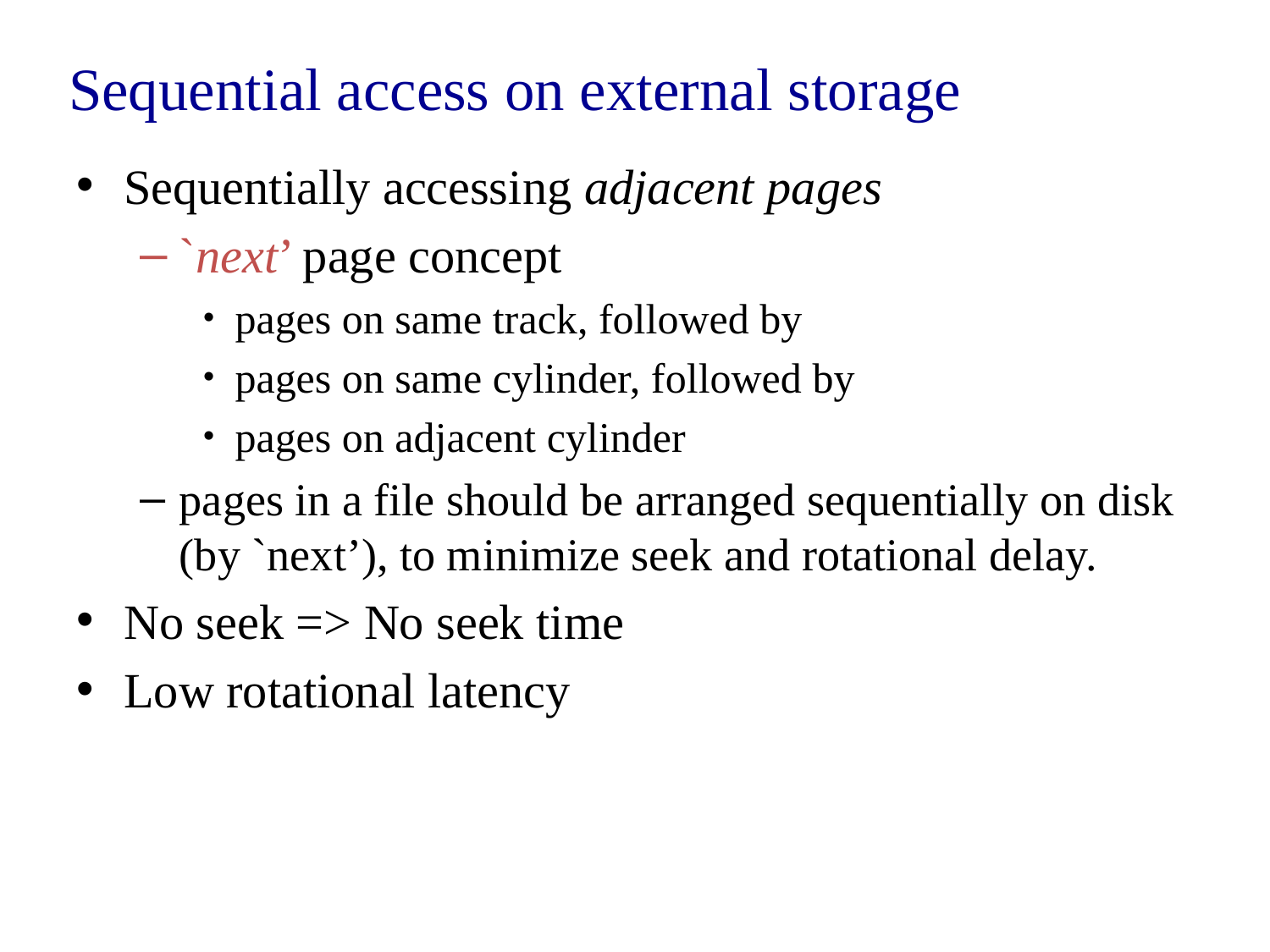

# Sequential access on external storage
Sequentially accessing adjacent pages
`next’ page concept
pages on same track, followed by
pages on same cylinder, followed by
pages on adjacent cylinder
pages in a file should be arranged sequentially on disk (by `next’), to minimize seek and rotational delay.
No seek => No seek time
Low rotational latency